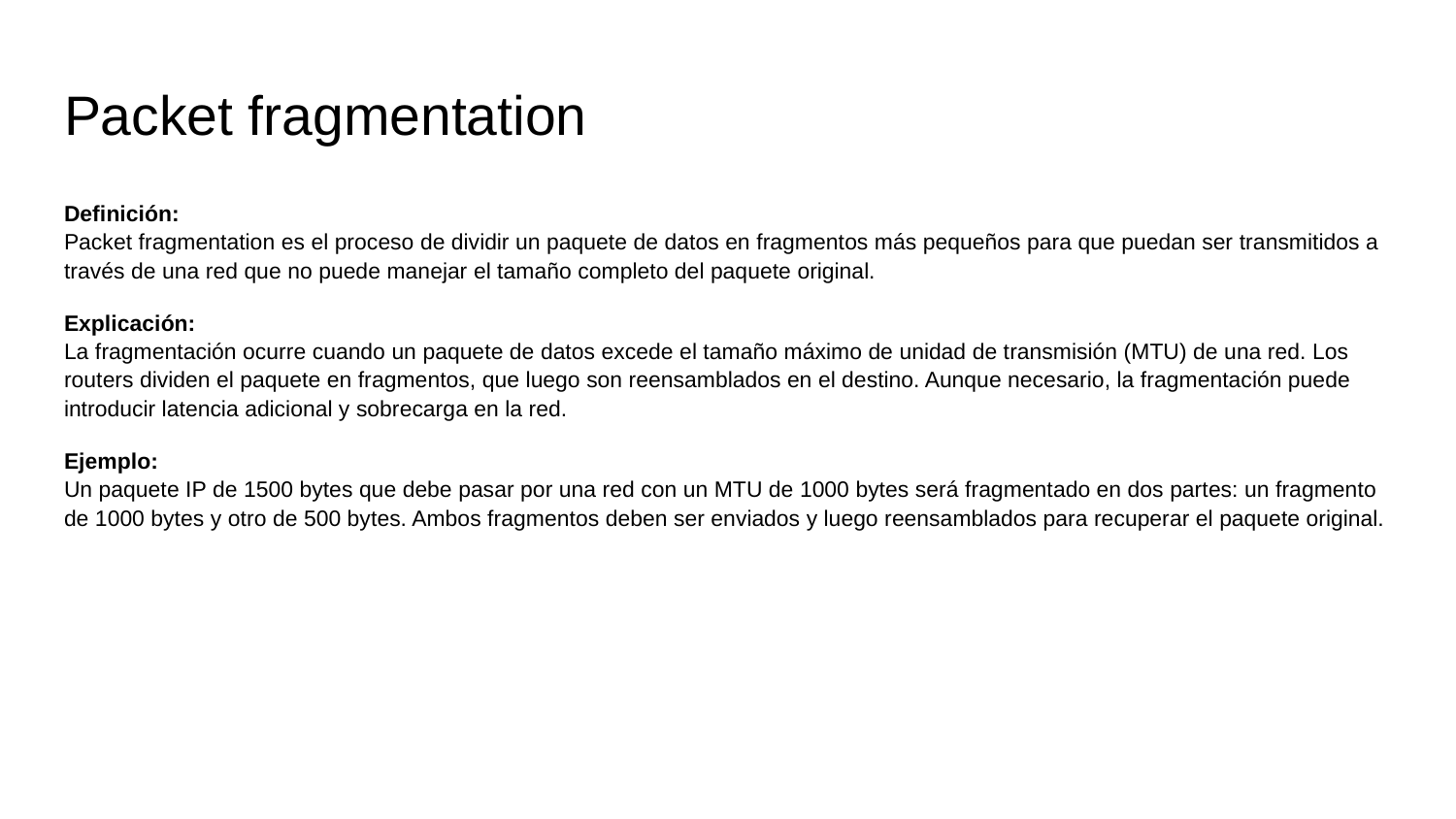

# Packet fragmentation
Definición:
Packet fragmentation es el proceso de dividir un paquete de datos en fragmentos más pequeños para que puedan ser transmitidos a través de una red que no puede manejar el tamaño completo del paquete original.
Explicación:
La fragmentación ocurre cuando un paquete de datos excede el tamaño máximo de unidad de transmisión (MTU) de una red. Los routers dividen el paquete en fragmentos, que luego son reensamblados en el destino. Aunque necesario, la fragmentación puede introducir latencia adicional y sobrecarga en la red.
Ejemplo:
Un paquete IP de 1500 bytes que debe pasar por una red con un MTU de 1000 bytes será fragmentado en dos partes: un fragmento de 1000 bytes y otro de 500 bytes. Ambos fragmentos deben ser enviados y luego reensamblados para recuperar el paquete original.